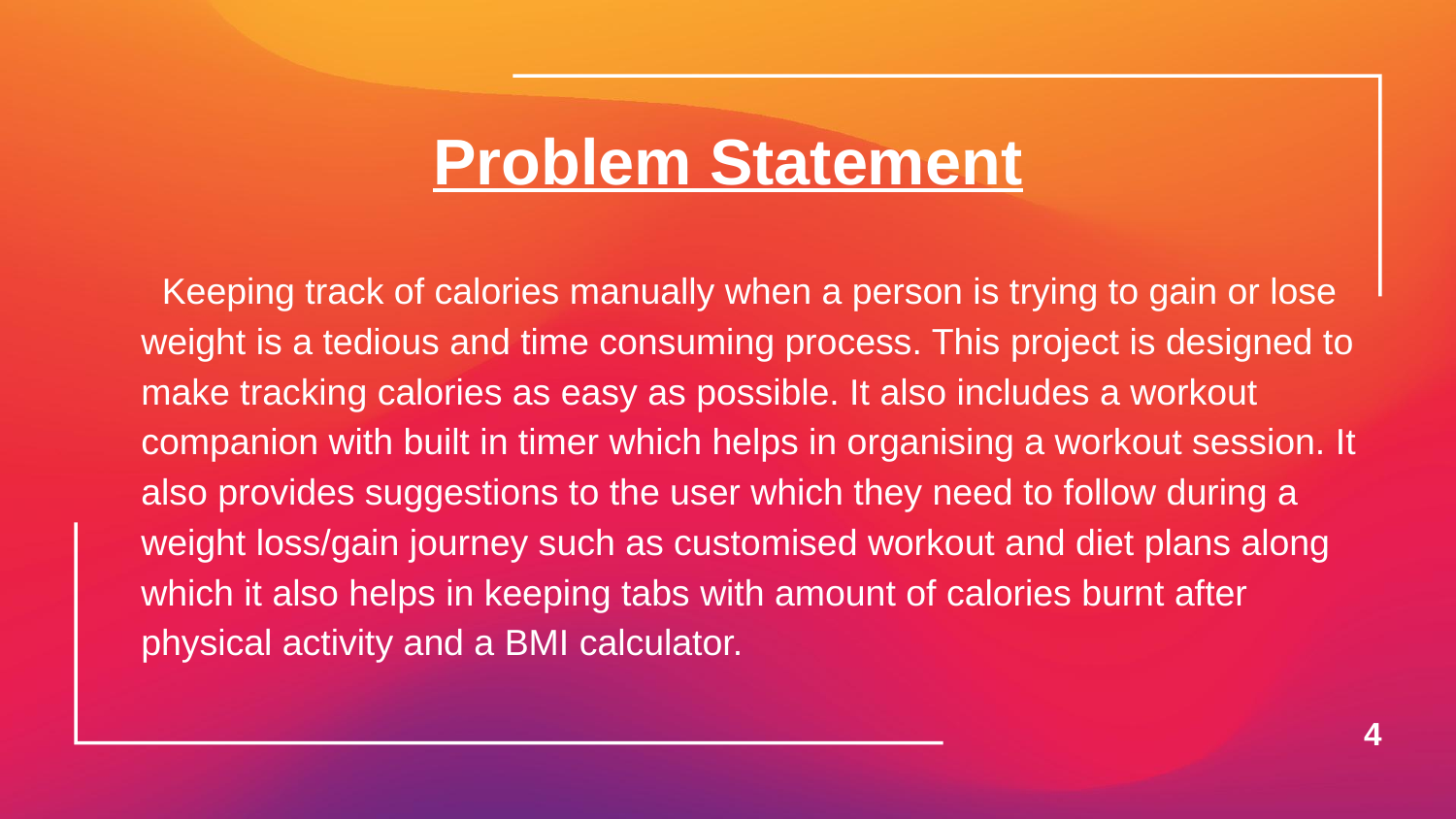

# Problem Statement
        Keeping track of calories manually when a person is trying to gain or lose weight is a tedious and time consuming process. This project is designed to make tracking calories as easy as possible. It also includes a workout companion with built in timer which helps in organising a workout session. It also provides suggestions to the user which they need to follow during a weight loss/gain journey such as customised workout and diet plans along which it also helps in keeping tabs with amount of calories burnt after physical activity and a BMI calculator.
4